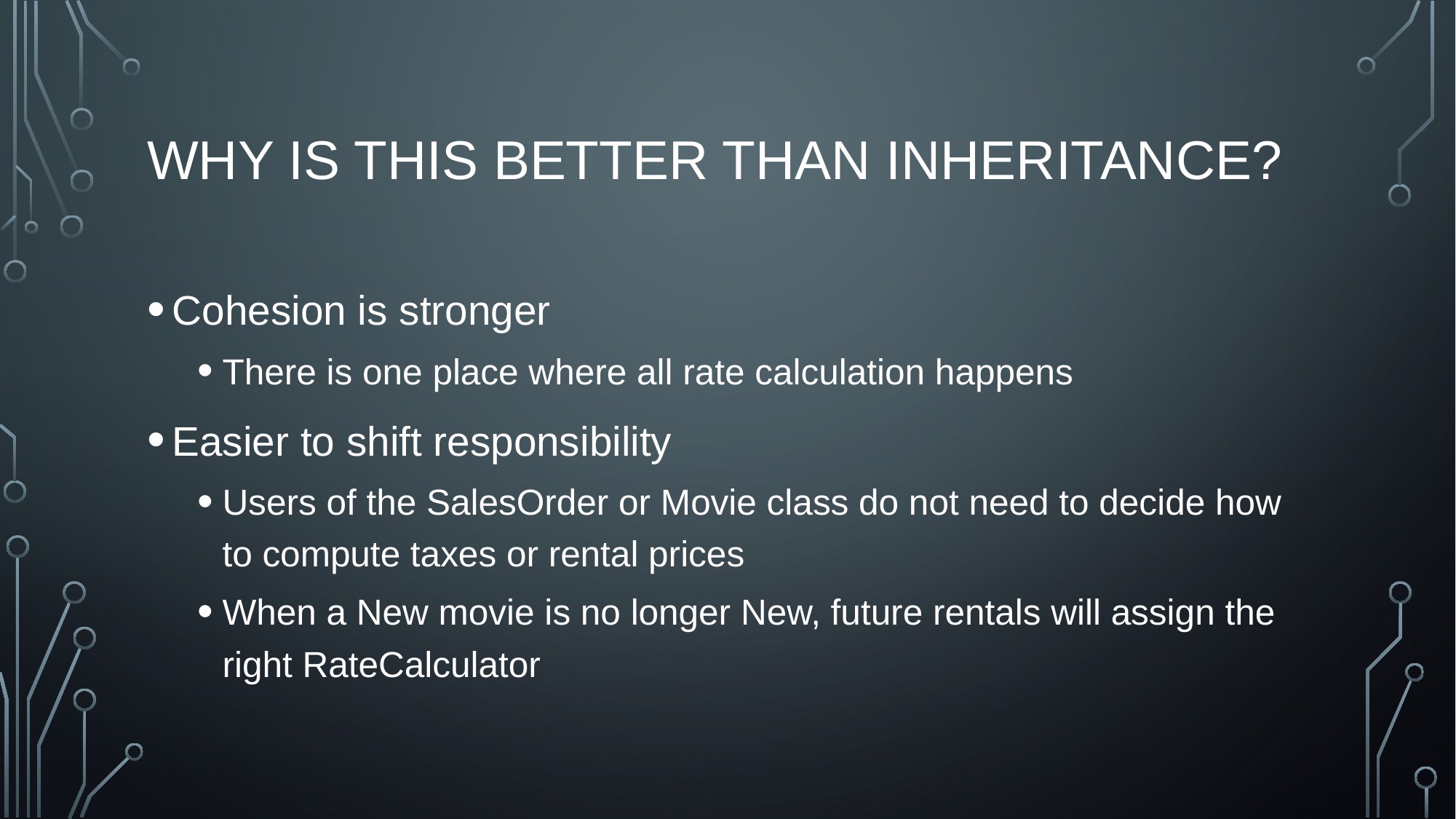

# Why is this better than inheritance?
Cohesion is stronger
There is one place where all rate calculation happens
Easier to shift responsibility
Users of the SalesOrder or Movie class do not need to decide how to compute taxes or rental prices
When a New movie is no longer New, future rentals will assign the right RateCalculator